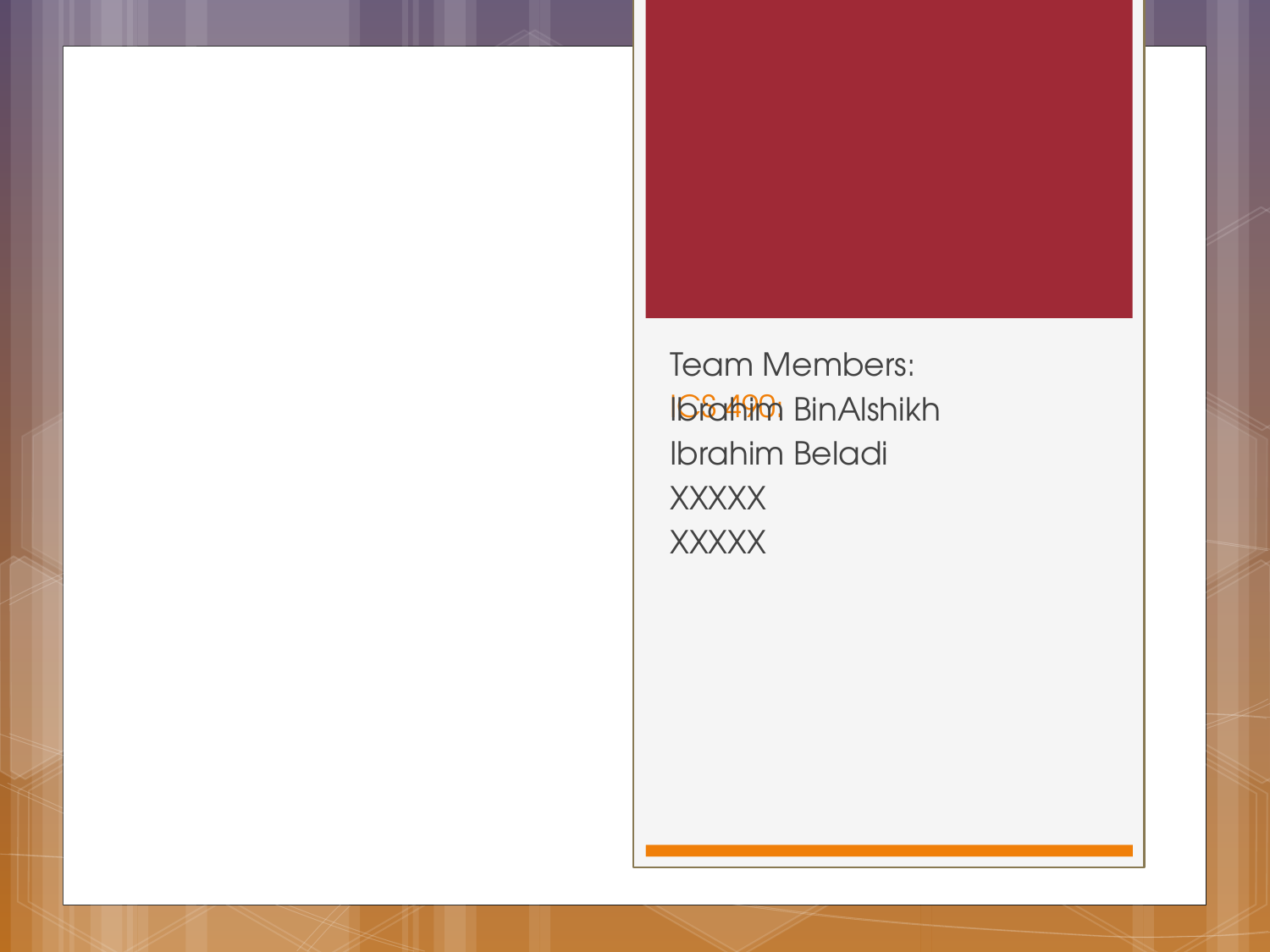

Team Members:
Ibrahim BinAlshikh
Ibrahim Beladi
XXXXX
XXXXX
# ICS 490: